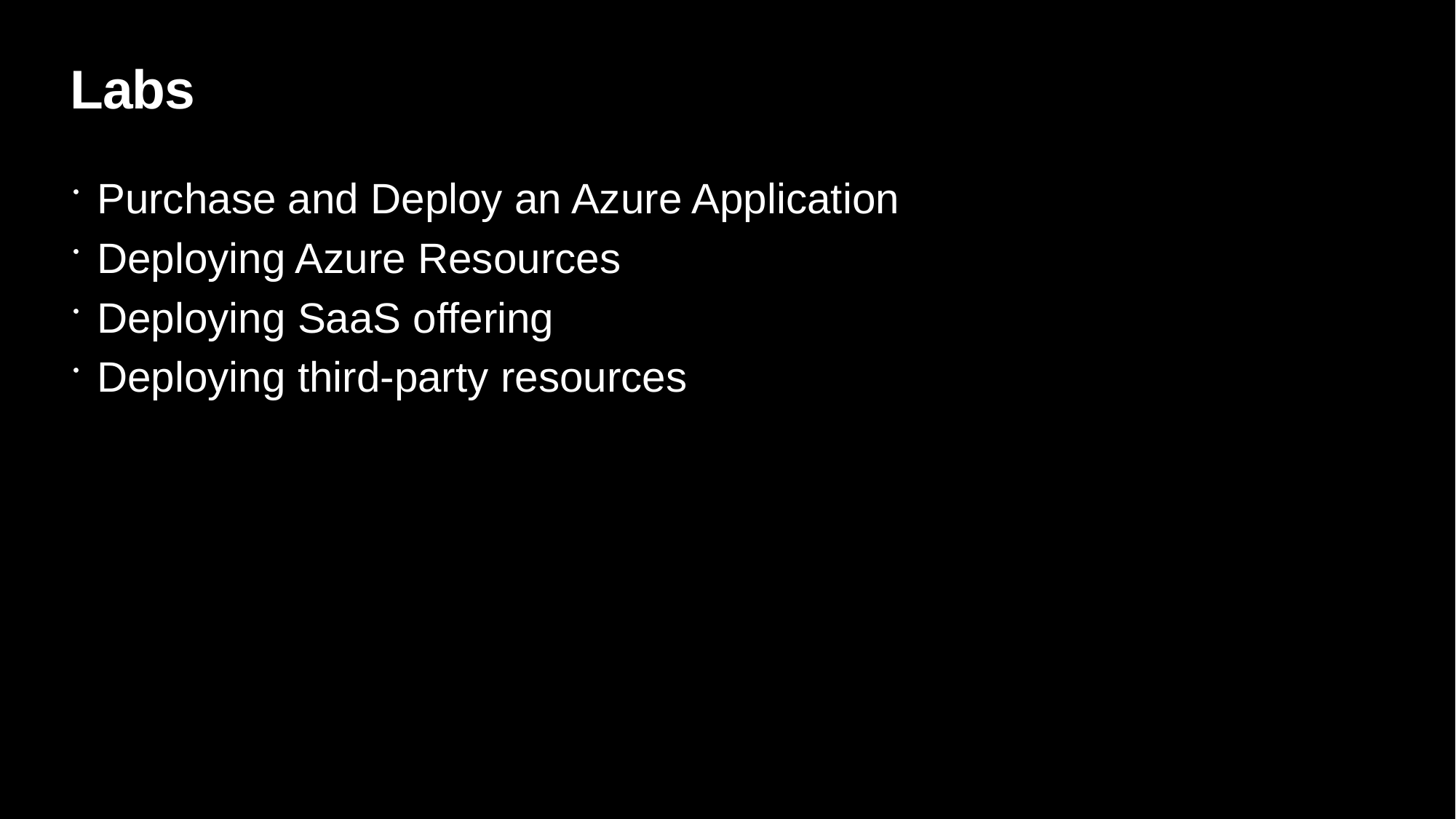

# Labs
Purchase and Deploy an Azure Application
Deploying Azure Resources
Deploying SaaS offering
Deploying third-party resources